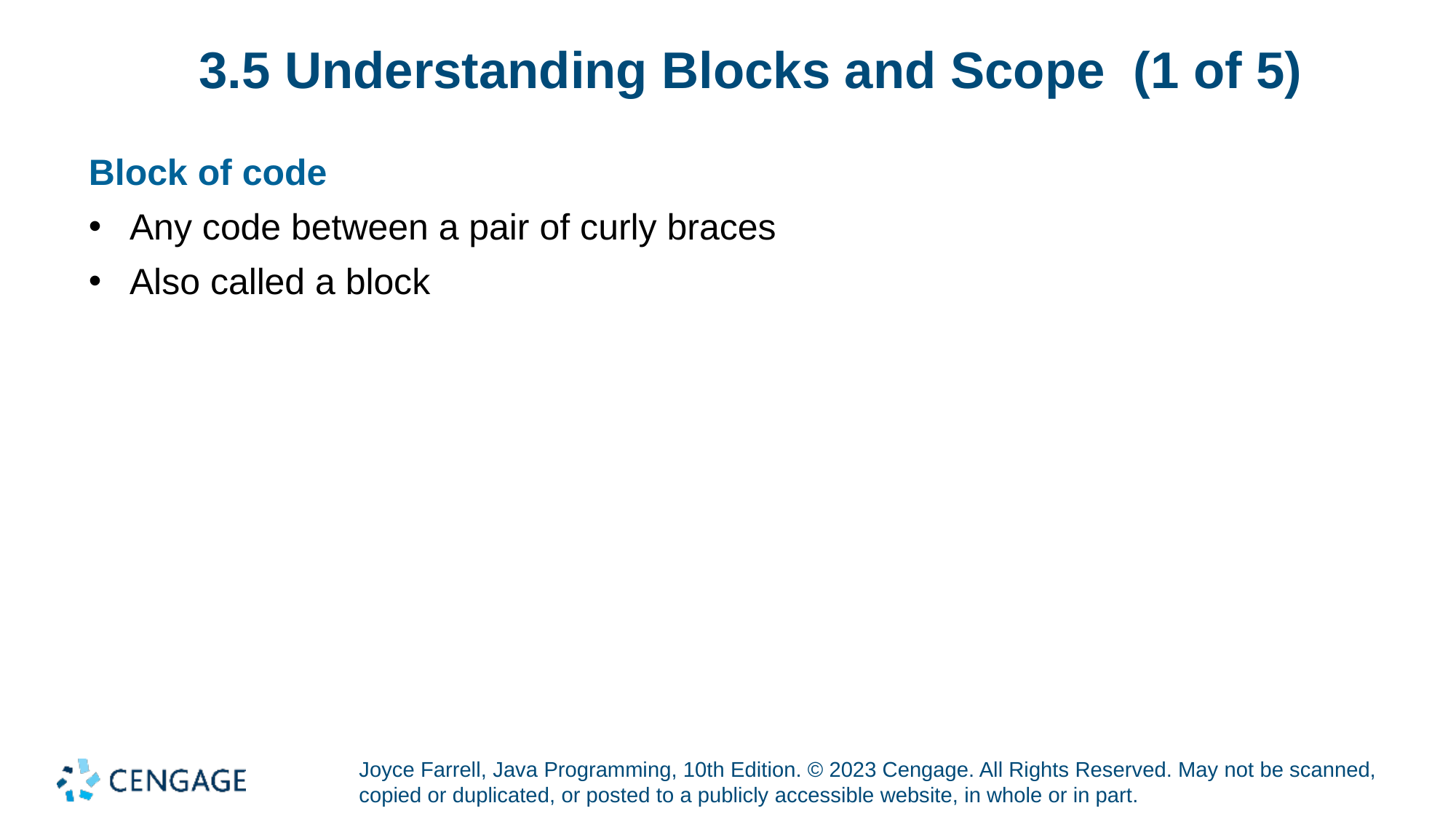

# 3.5 Understanding Blocks and Scope  (1 of 5)
Block of code
Any code between a pair of curly braces
Also called a block